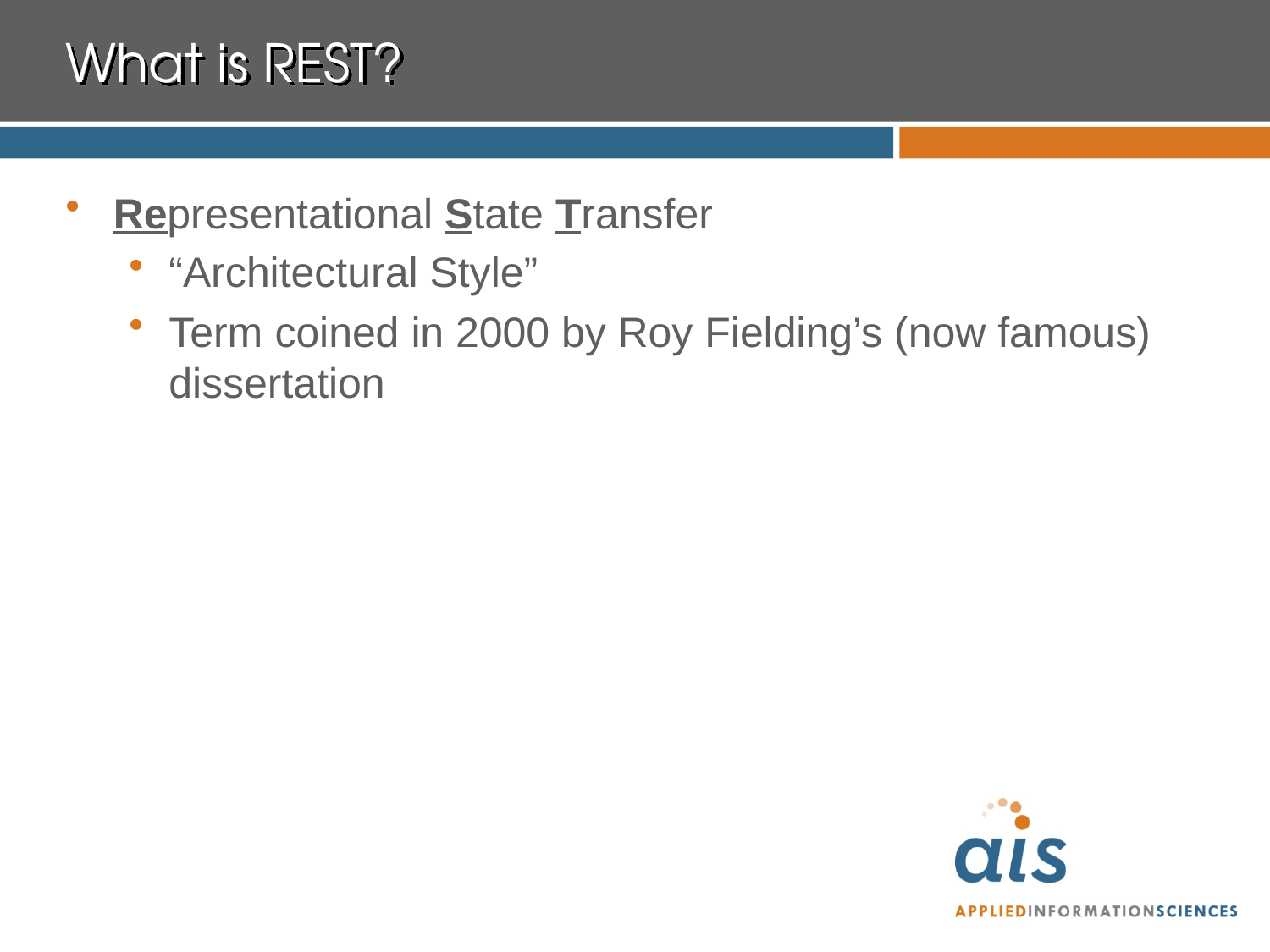

# What is REST?
Representational State Transfer
“Architectural Style”
Term coined in 2000 by Roy Fielding’s (now famous) dissertation